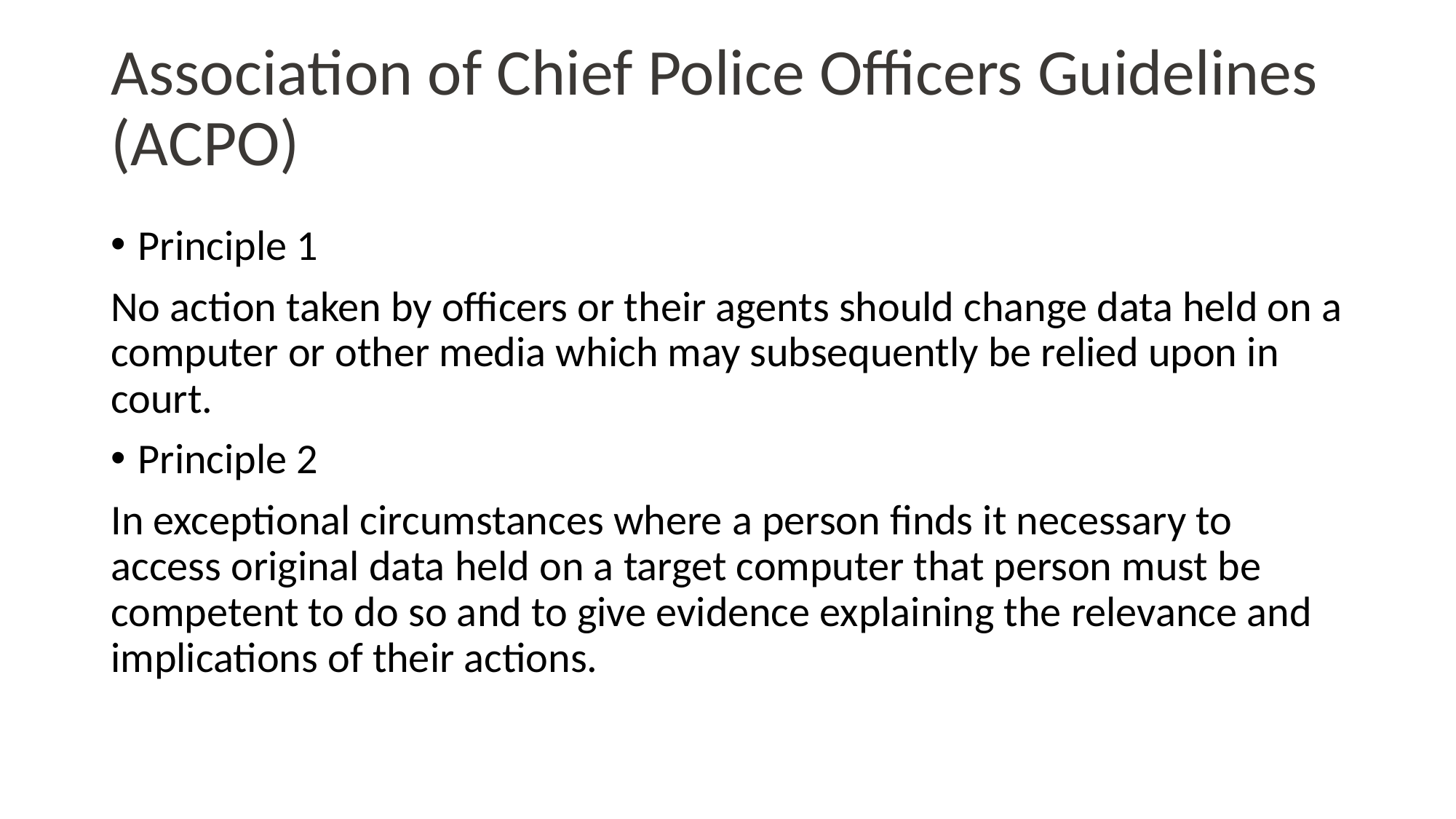

# Association of Chief Police Officers Guidelines (ACPO)
Principle 1
No action taken by officers or their agents should change data held on a computer or other media which may subsequently be relied upon in court.
Principle 2
In exceptional circumstances where a person finds it necessary to access original data held on a target computer that person must be competent to do so and to give evidence explaining the relevance and implications of their actions.